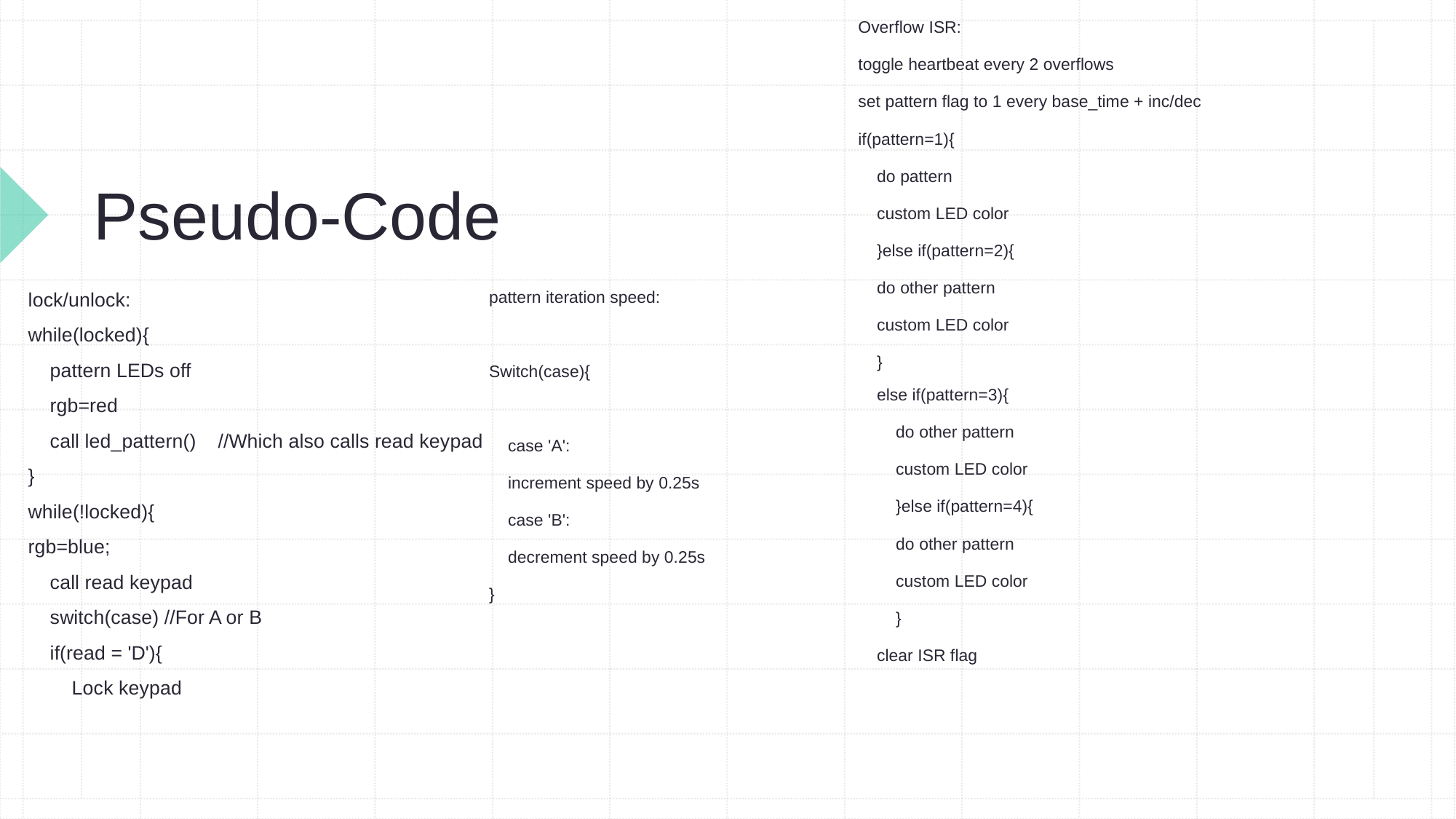

Overflow ISR:
toggle heartbeat every 2 overflows
set pattern flag to 1 every base_time + inc/dec
if(pattern=1){
    do pattern
    custom LED color
    }else if(pattern=2){
    do other pattern
    custom LED color
    }
# Pseudo-Code
pattern iteration speed:

Switch(case){

    case 'A':
    increment speed by 0.25s
    case 'B':
    decrement speed by 0.25s
}

lock/unlock:
while(locked){
    pattern LEDs off
    rgb=red
    call led_pattern()    //Which also calls read keypad
}
while(!locked){
rgb=blue;
    call read keypad
    switch(case) //For A or B
    if(read = 'D'){
        Lock keypad
else if(pattern=3){
    do other pattern
    custom LED color
    }else if(pattern=4){
    do other pattern
    custom LED color
    }
clear ISR flag